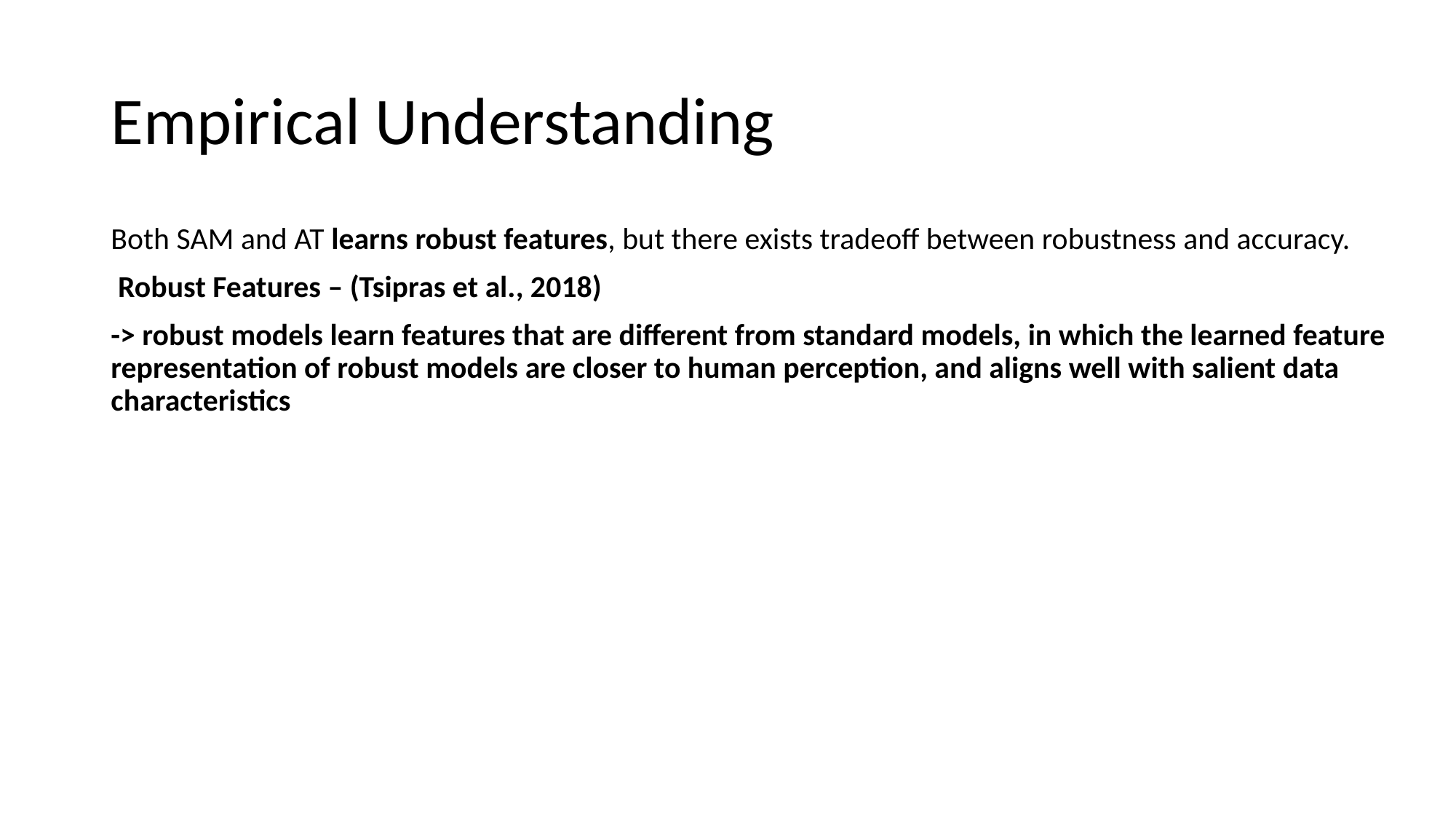

# Empirical Understanding
Both SAM and AT learns robust features, but there exists tradeoff between robustness and accuracy.
 Robust Features – (Tsipras et al., 2018)
-> robust models learn features that are different from standard models, in which the learned feature representation of robust models are closer to human perception, and aligns well with salient data characteristics